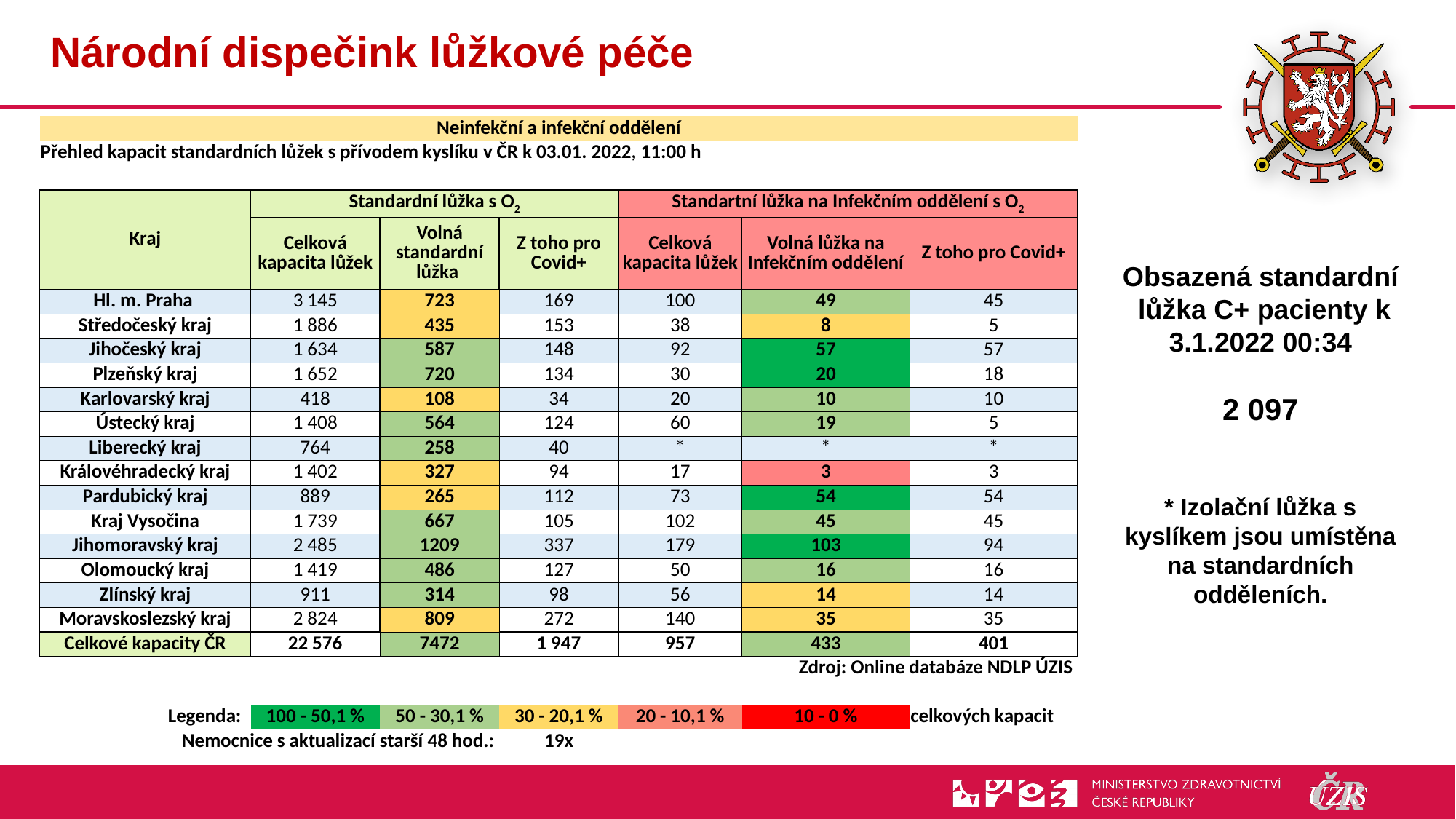

# Národní dispečink lůžkové péče
| Neinfekční a infekční oddělení |  |  |  |  |  |  |
| --- | --- | --- | --- | --- | --- | --- |
| Přehled kapacit standardních lůžek s přívodem kyslíku v ČR k 03.01. 2022, 11:00 h |  |  |  |  |  |  |
|  |  |  |  |  |  |  |
| Kraj | Standardní lůžka s O2 |  |  | Standartní lůžka na Infekčním oddělení s O2 |  |  |
|  | Celková kapacita lůžek | Volná standardní lůžka | Z toho pro Covid+ | Celková kapacita lůžek | Volná lůžka na Infekčním oddělení | Z toho pro Covid+ |
| Hl. m. Praha | 3 145 | 723 | 169 | 100 | 49 | 45 |
| Středočeský kraj | 1 886 | 435 | 153 | 38 | 8 | 5 |
| Jihočeský kraj | 1 634 | 587 | 148 | 92 | 57 | 57 |
| Plzeňský kraj | 1 652 | 720 | 134 | 30 | 20 | 18 |
| Karlovarský kraj | 418 | 108 | 34 | 20 | 10 | 10 |
| Ústecký kraj | 1 408 | 564 | 124 | 60 | 19 | 5 |
| Liberecký kraj | 764 | 258 | 40 | \* | \* | \* |
| Královéhradecký kraj | 1 402 | 327 | 94 | 17 | 3 | 3 |
| Pardubický kraj | 889 | 265 | 112 | 73 | 54 | 54 |
| Kraj Vysočina | 1 739 | 667 | 105 | 102 | 45 | 45 |
| Jihomoravský kraj | 2 485 | 1209 | 337 | 179 | 103 | 94 |
| Olomoucký kraj | 1 419 | 486 | 127 | 50 | 16 | 16 |
| Zlínský kraj | 911 | 314 | 98 | 56 | 14 | 14 |
| Moravskoslezský kraj | 2 824 | 809 | 272 | 140 | 35 | 35 |
| Celkové kapacity ČR | 22 576 | 7472 | 1 947 | 957 | 433 | 401 |
| Zdroj: Online databáze NDLP ÚZIS |  |  |  |  |  |  |
|  |  |  |  |  |  |  |
| Legenda: | 100 - 50,1 % | 50 - 30,1 % | 30 - 20,1 % | 20 - 10,1 % | 10 - 0 % | celkových kapacit |
| Nemocnice s aktualizací starší 48 hod.: |  |  | 19x |  |  |  |
Obsazená standardní
 lůžka C+ pacienty k 3.1.2022 00:34

2 097
* Izolační lůžka s kyslíkem jsou umístěna na standardních odděleních.